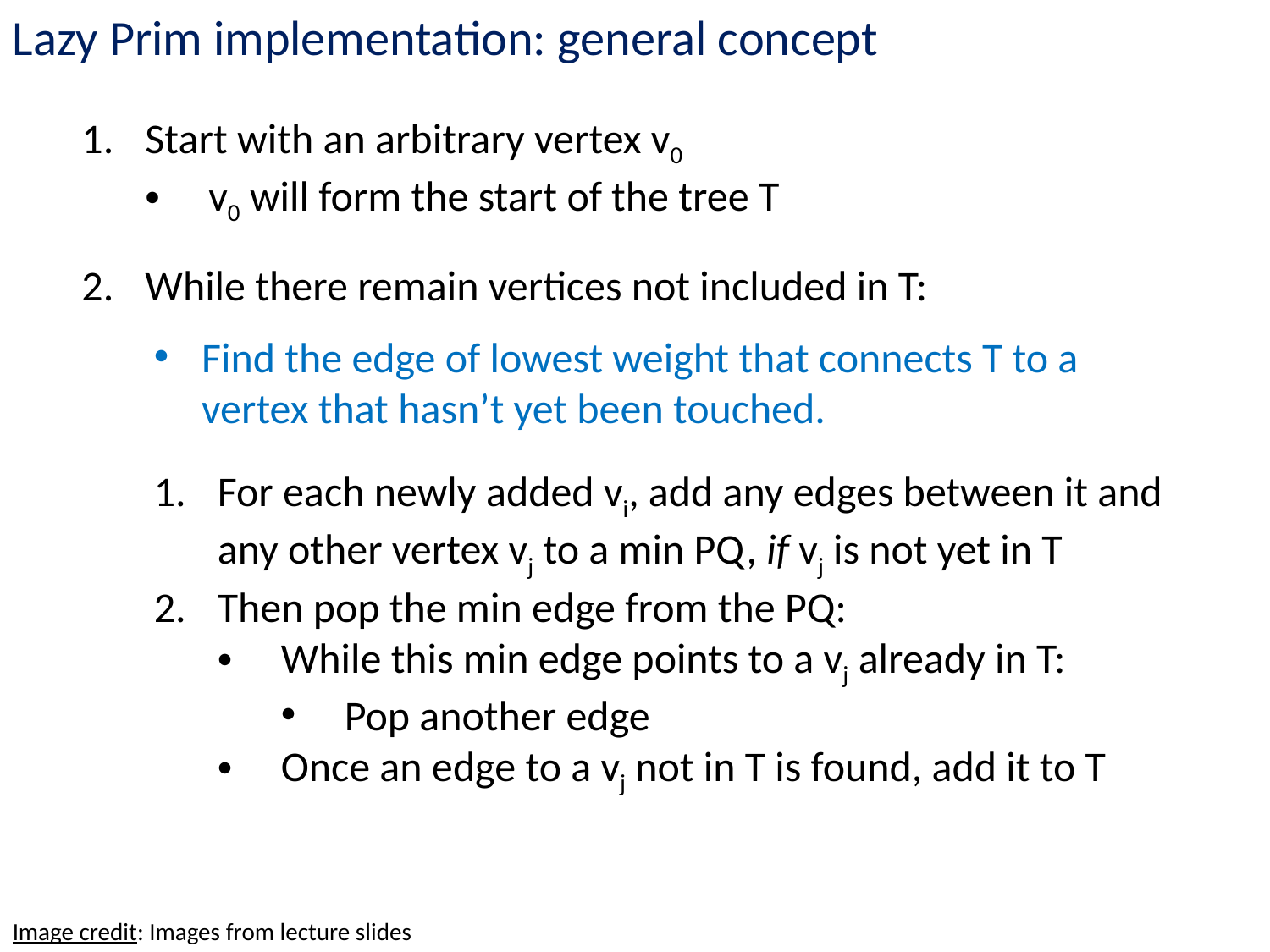

Lazy Prim implementation: general concept
Start with an arbitrary vertex v0
v0 will form the start of the tree T
While there remain vertices not included in T:
Find the edge of lowest weight that connects T to a vertex that hasn’t yet been touched.
For each newly added vi, add any edges between it and any other vertex vj to a min PQ, if vj is not yet in T
Then pop the min edge from the PQ:
While this min edge points to a vj already in T:
Pop another edge
Once an edge to a vj not in T is found, add it to T

Image credit: Images from lecture slides